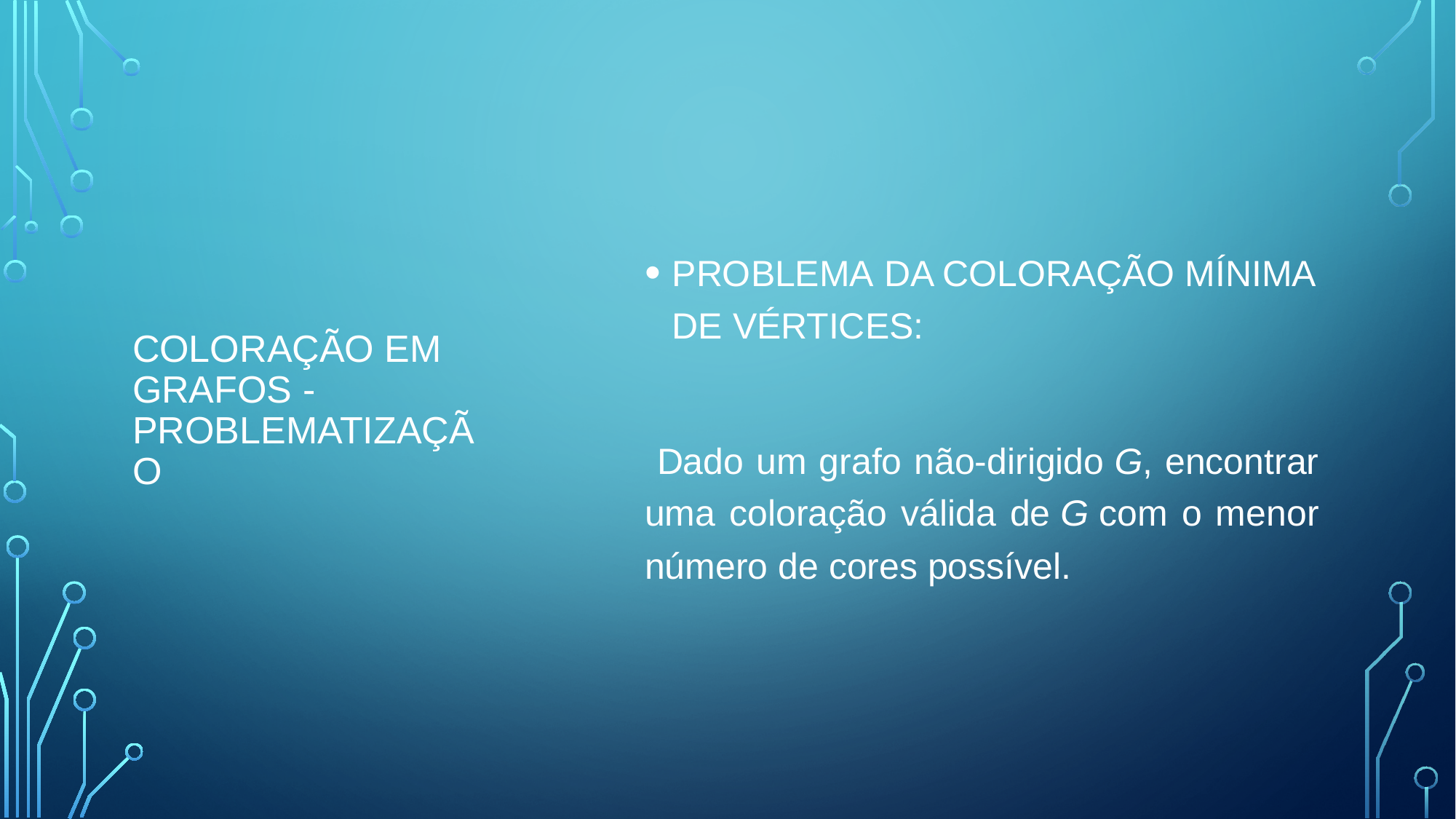

# Coloração em grafos - problematização
Problema da coloração mínima de vértices:

 Dado um grafo não-dirigido G, encontrar uma coloração válida de G com o menor número de cores possível.